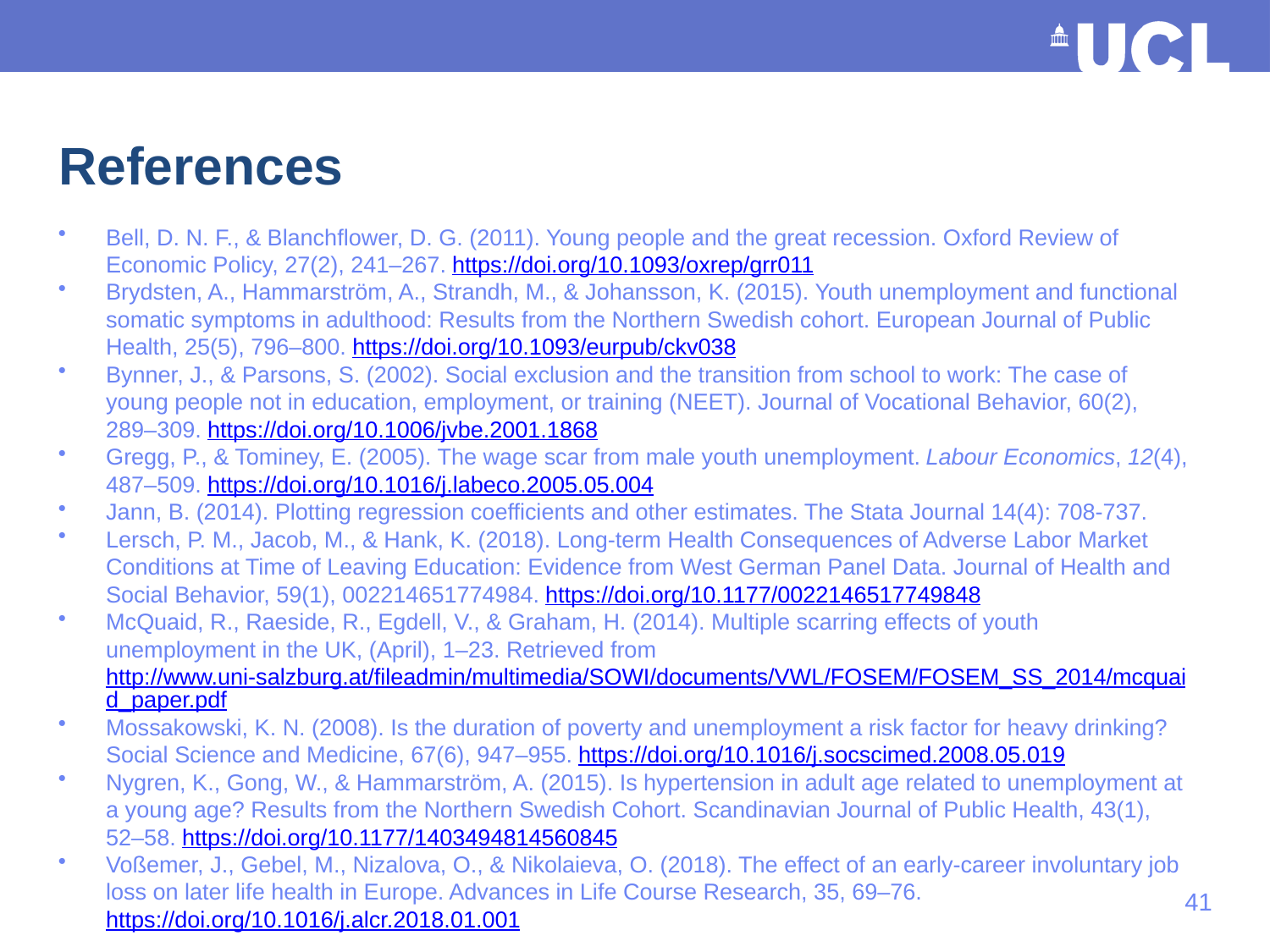

# References
Bell, D. N. F., & Blanchflower, D. G. (2011). Young people and the great recession. Oxford Review of Economic Policy, 27(2), 241–267. https://doi.org/10.1093/oxrep/grr011
Brydsten, A., Hammarström, A., Strandh, M., & Johansson, K. (2015). Youth unemployment and functional somatic symptoms in adulthood: Results from the Northern Swedish cohort. European Journal of Public Health, 25(5), 796–800. https://doi.org/10.1093/eurpub/ckv038
Bynner, J., & Parsons, S. (2002). Social exclusion and the transition from school to work: The case of young people not in education, employment, or training (NEET). Journal of Vocational Behavior, 60(2), 289–309. https://doi.org/10.1006/jvbe.2001.1868
Gregg, P., & Tominey, E. (2005). The wage scar from male youth unemployment. Labour Economics, 12(4), 487–509. https://doi.org/10.1016/j.labeco.2005.05.004
Jann, B. (2014). Plotting regression coefficients and other estimates. The Stata Journal 14(4): 708-737.
Lersch, P. M., Jacob, M., & Hank, K. (2018). Long-term Health Consequences of Adverse Labor Market Conditions at Time of Leaving Education: Evidence from West German Panel Data. Journal of Health and Social Behavior, 59(1), 002214651774984. https://doi.org/10.1177/0022146517749848
McQuaid, R., Raeside, R., Egdell, V., & Graham, H. (2014). Multiple scarring effects of youth unemployment in the UK, (April), 1–23. Retrieved from http://www.uni-salzburg.at/fileadmin/multimedia/SOWI/documents/VWL/FOSEM/FOSEM_SS_2014/mcquaid_paper.pdf
Mossakowski, K. N. (2008). Is the duration of poverty and unemployment a risk factor for heavy drinking? Social Science and Medicine, 67(6), 947–955. https://doi.org/10.1016/j.socscimed.2008.05.019
Nygren, K., Gong, W., & Hammarström, A. (2015). Is hypertension in adult age related to unemployment at a young age? Results from the Northern Swedish Cohort. Scandinavian Journal of Public Health, 43(1), 52–58. https://doi.org/10.1177/1403494814560845
Voßemer, J., Gebel, M., Nizalova, O., & Nikolaieva, O. (2018). The effect of an early-career involuntary job loss on later life health in Europe. Advances in Life Course Research, 35, 69–76. https://doi.org/10.1016/j.alcr.2018.01.001

41